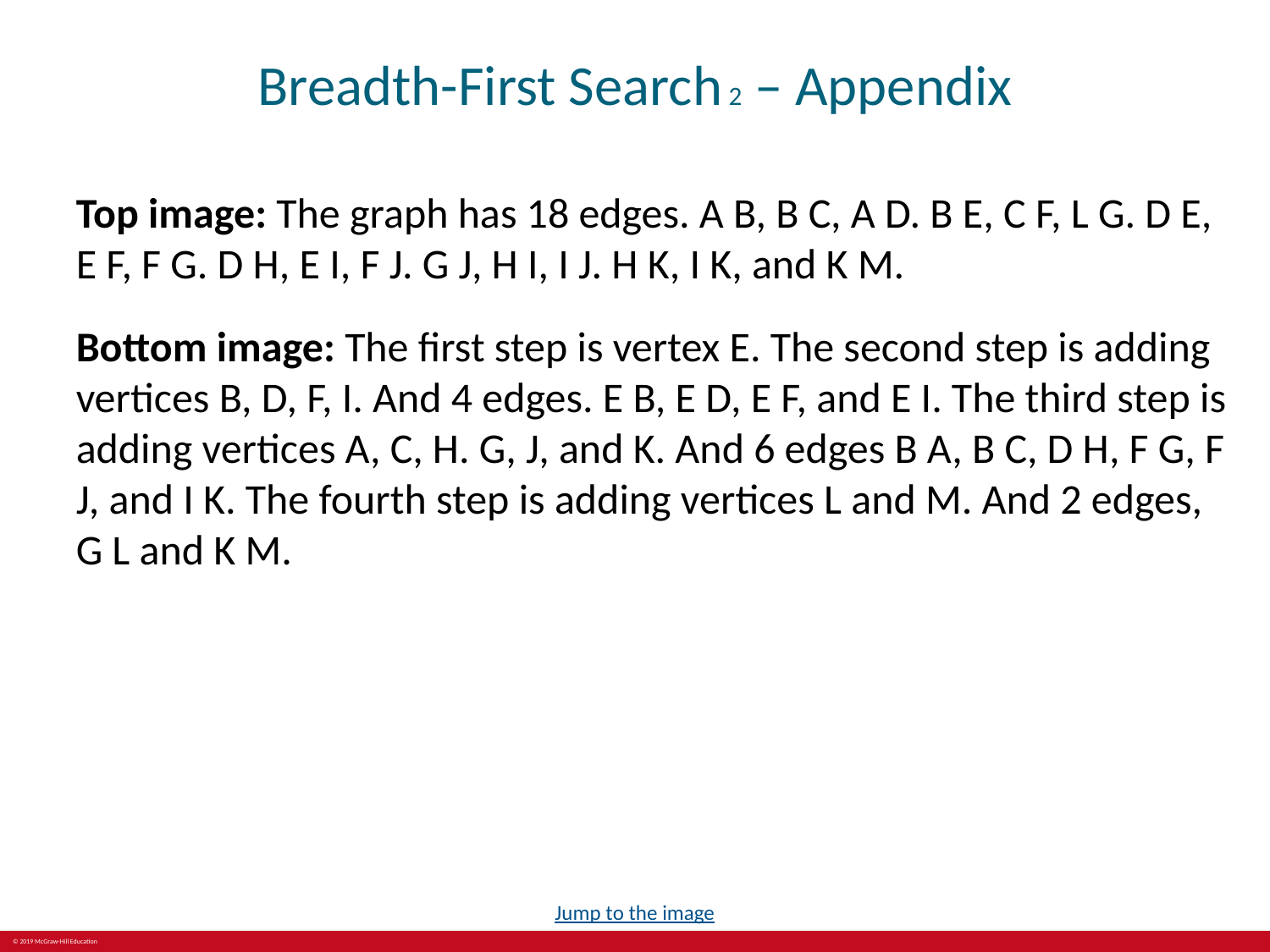

# Breadth-First Search 2 – Appendix
Top image: The graph has 18 edges. A B, B C, A D. B E, C F, L G. D E, E F, F G. D H, E I, F J. G J, H I, I J. H K, I K, and K M.
Bottom image: The first step is vertex E. The second step is adding vertices B, D, F, I. And 4 edges. E B, E D, E F, and E I. The third step is adding vertices A, C, H. G, J, and K. And 6 edges B A, B C, D H, F G, F J, and I K. The fourth step is adding vertices L and M. And 2 edges, G L and K M.
Jump to the image